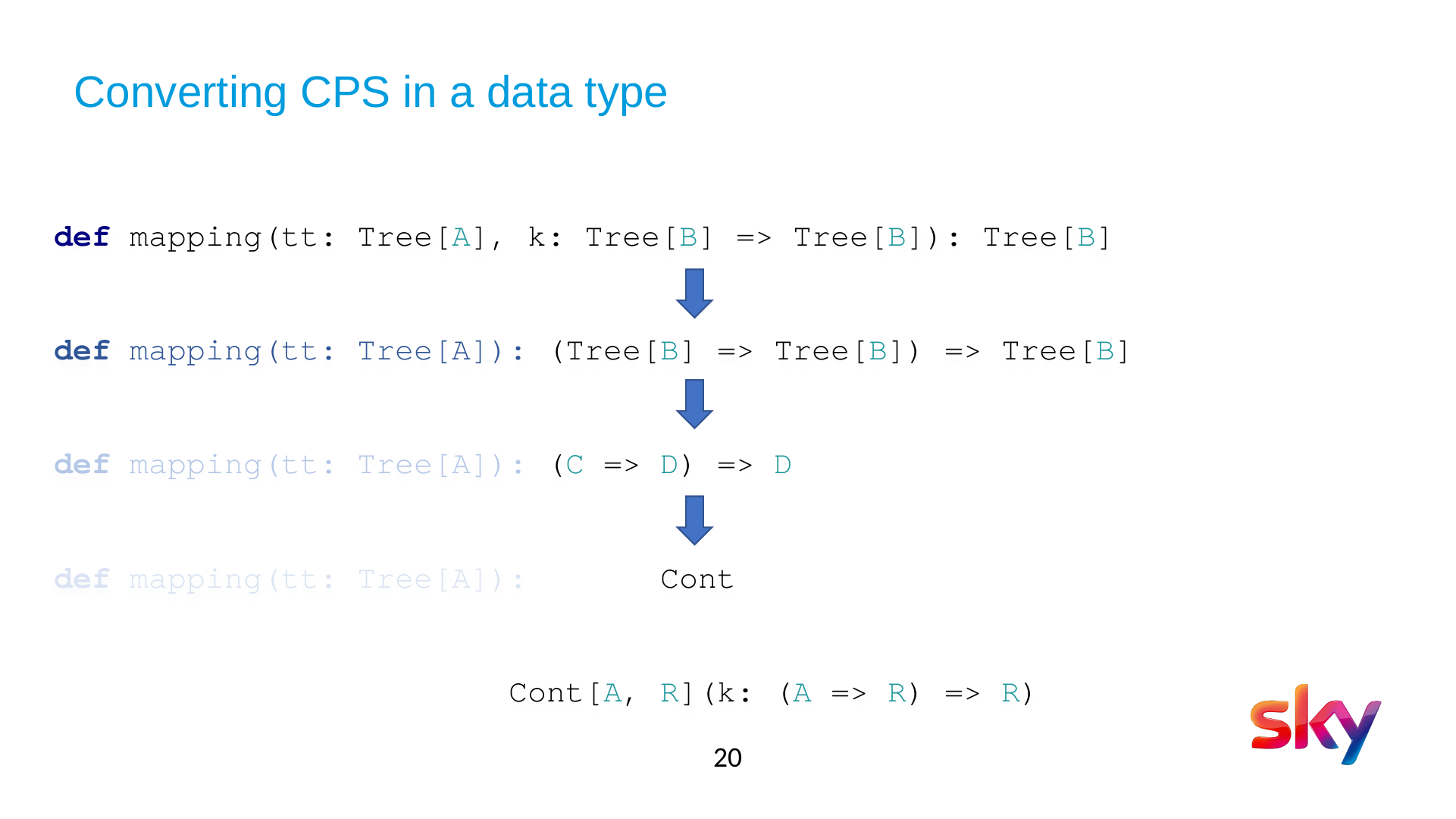

# Converting CPS in a data type
def mapping(tt: Tree[A], k: Tree[B] => Tree[B]): Tree[B]
def mapping(tt: Tree[A]): (Tree[B] => Tree[B]) => Tree[B]

def mapping(tt: Tree[A]): (C => D) => D
def mapping(tt: Tree[A]):       Cont

				Cont[A, R](k: (A => R) => R)